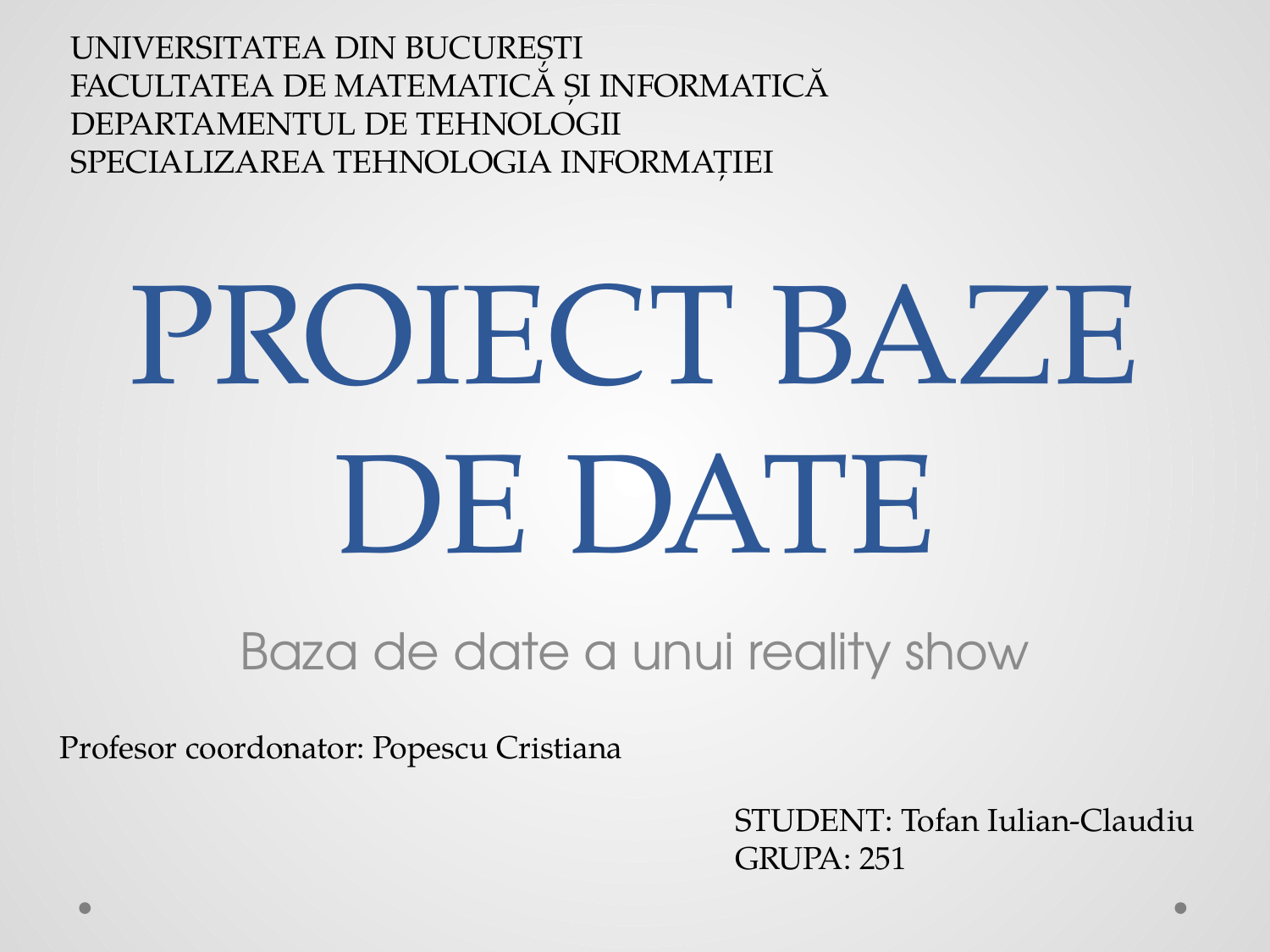

UNIVERSITATEA DIN BUCUREȘTI
FACULTATEA DE MATEMATICĂ ȘI INFORMATICĂ
DEPARTAMENTUL DE TEHNOLOGII
SPECIALIZAREA TEHNOLOGIA INFORMAȚIEI

# PROIECT BAZE DE DATE
Baza de date a unui reality show

Profesor coordonator: Popescu Cristiana
STUDENT: Tofan Iulian-Claudiu
GRUPA: 251